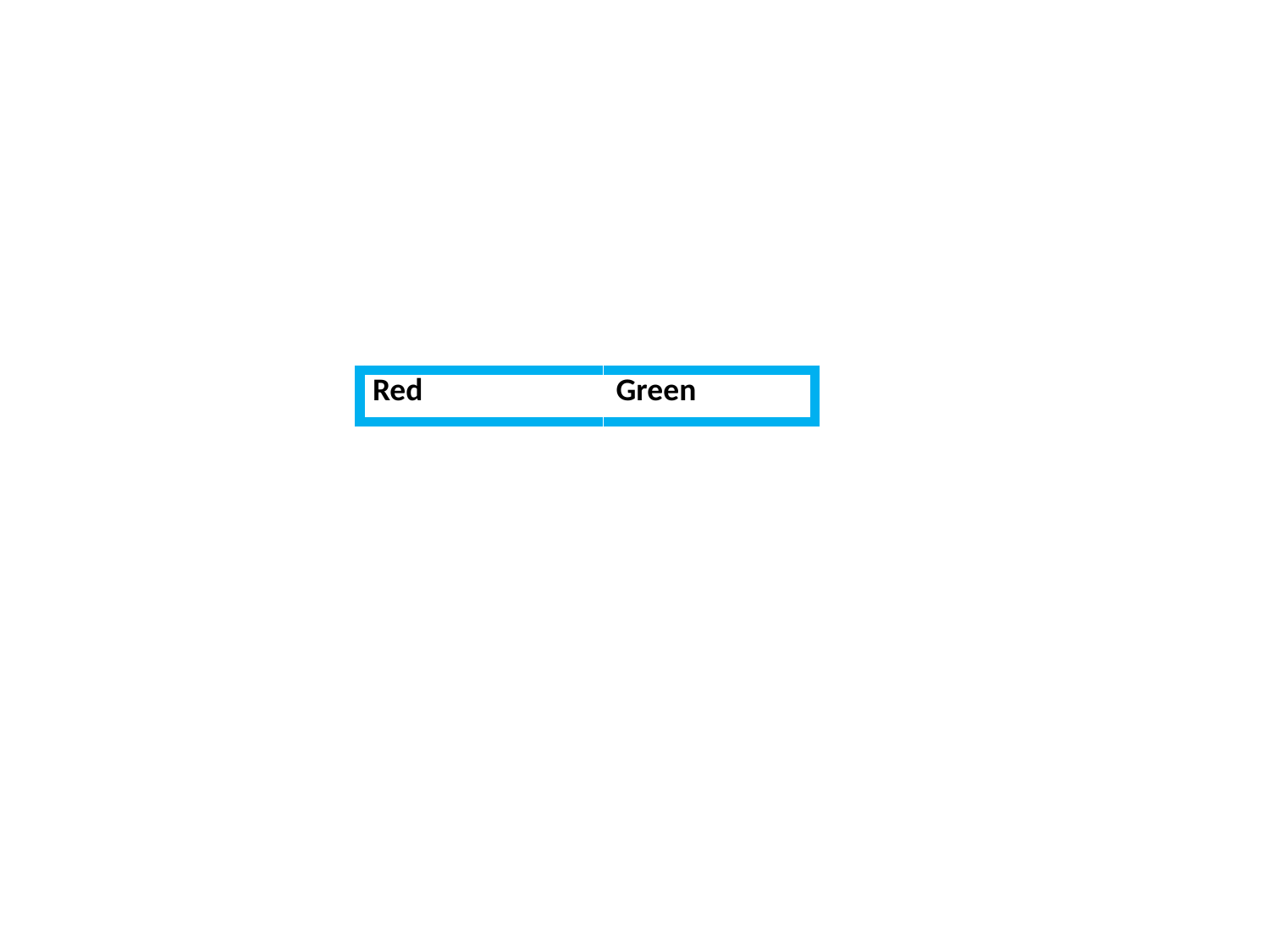

| Red | Green |
| --- | --- |